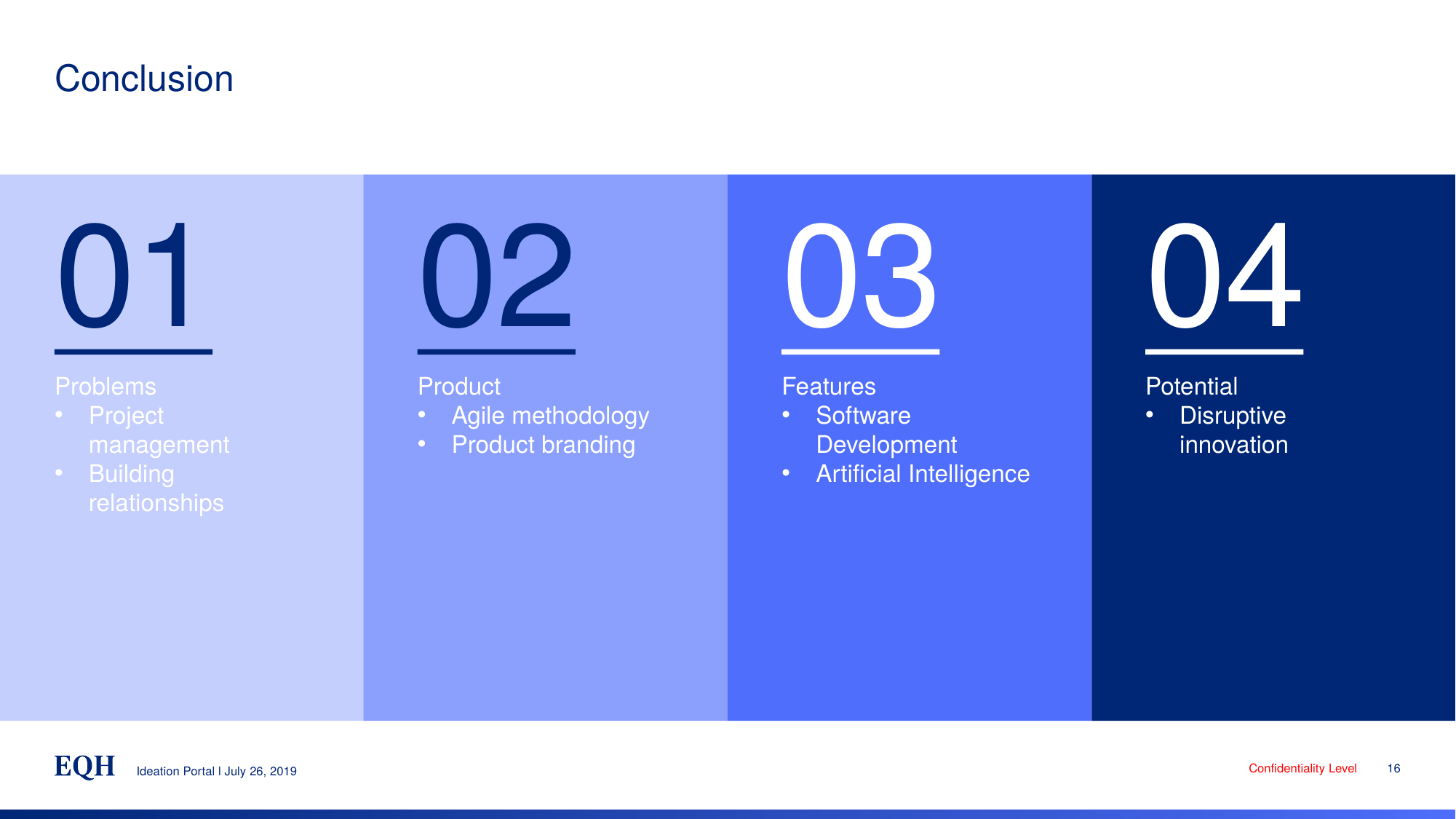

# Conclusion

01

Problems
Project management
Building relationships

02

Product
Agile methodology
Product branding

03

Features
Software Development
Artificial Intelligence

04

Potential
Disruptive innovation

16
Ideation Portal l July 26, 2019
Confidentiality Level